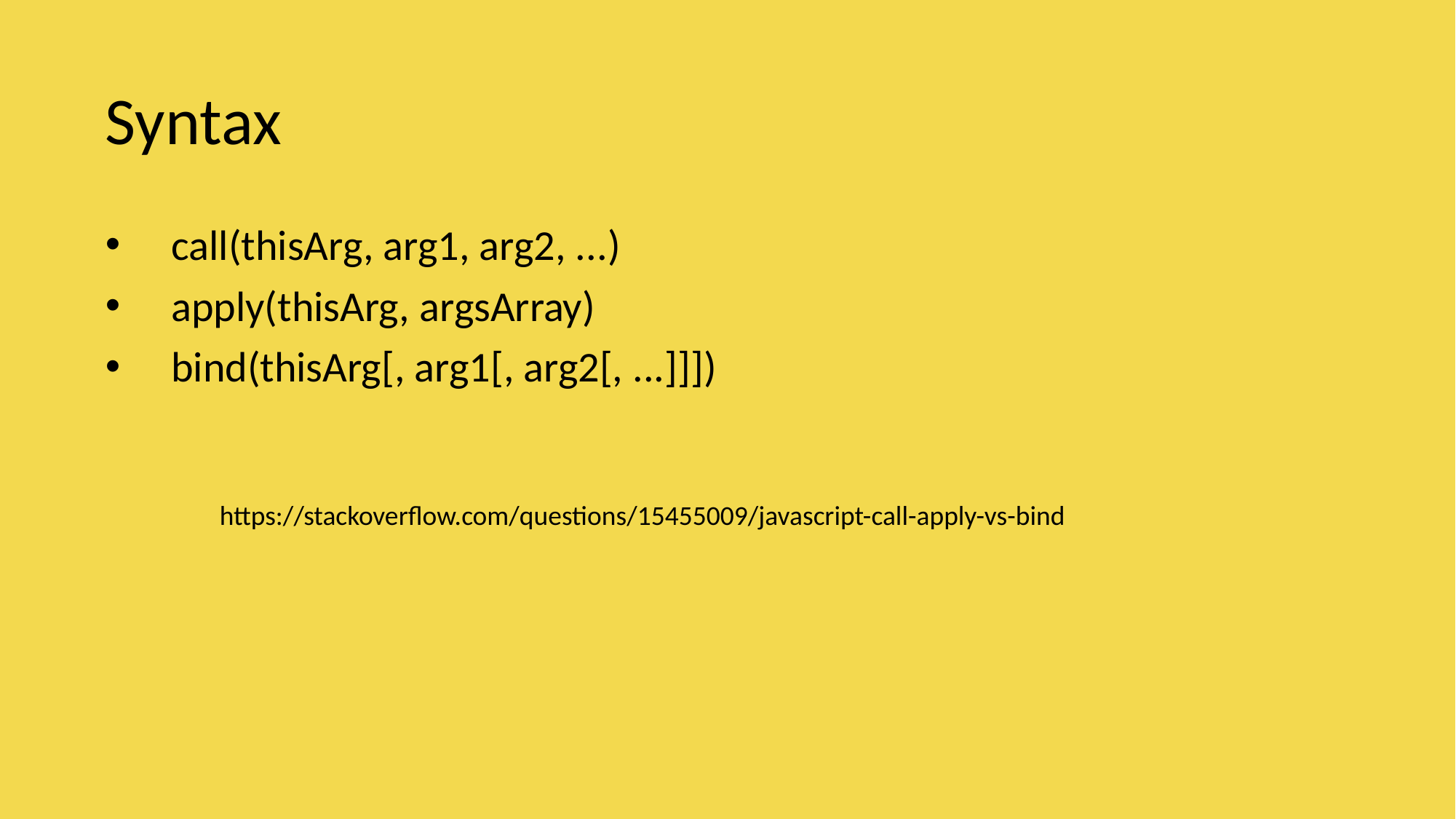

# Syntax
    call(thisArg, arg1, arg2, ...)
    apply(thisArg, argsArray)
    bind(thisArg[, arg1[, arg2[, ...]]])
https://stackoverflow.com/questions/15455009/javascript-call-apply-vs-bind